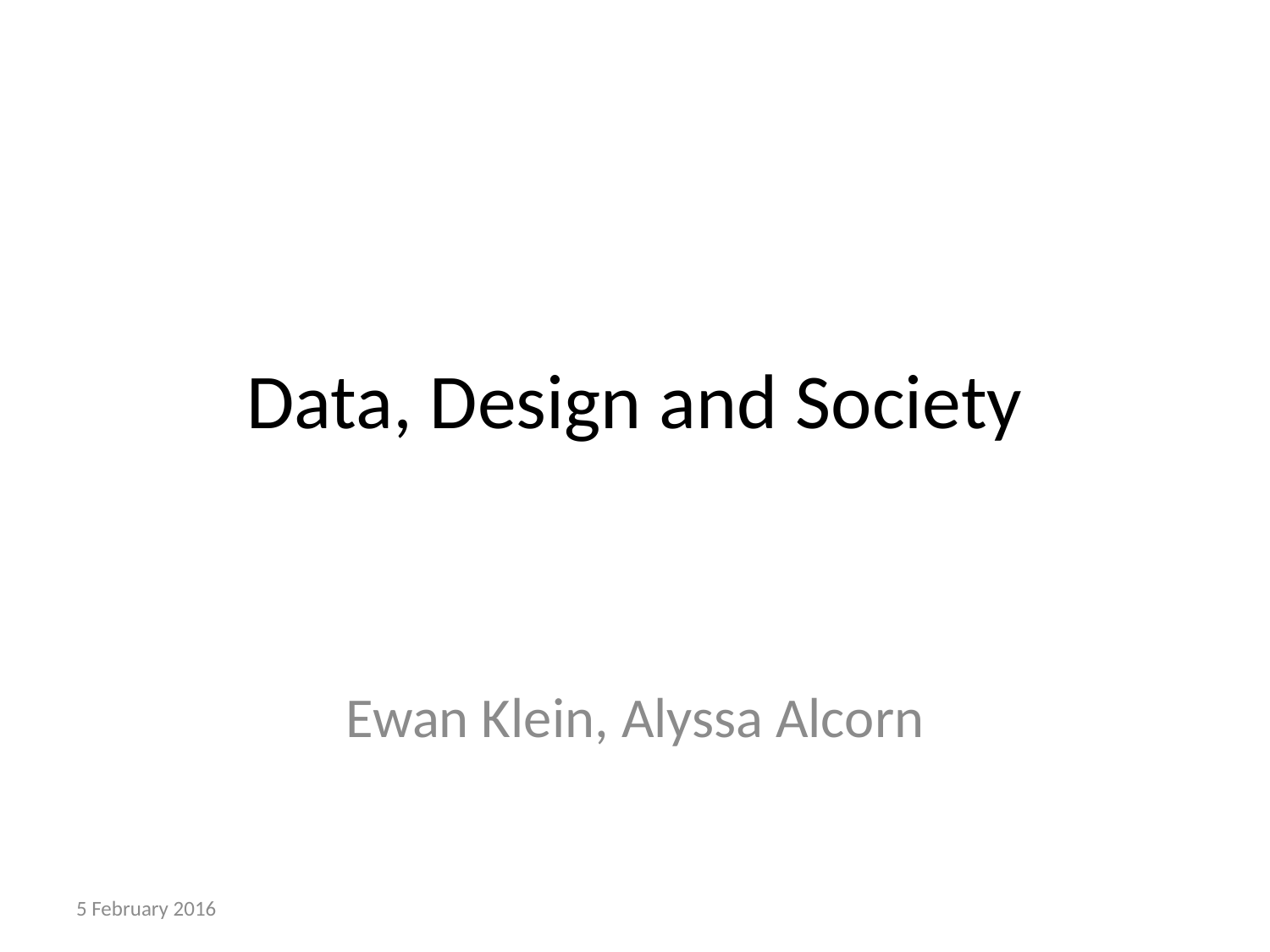

# Data, Design and Society
Ewan Klein, Alyssa Alcorn
5 February 2016